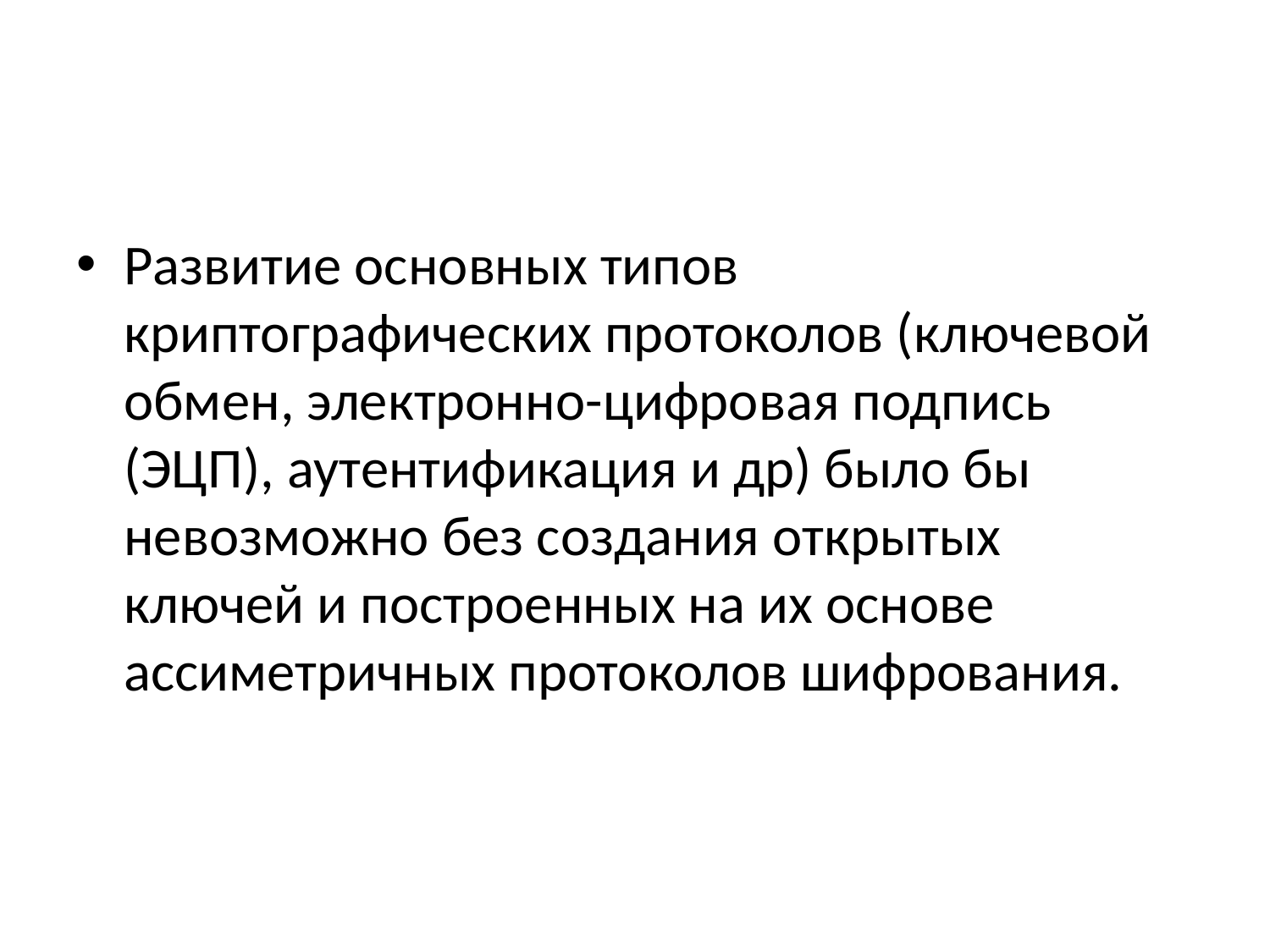

#
Развитие основных типов криптографических протоколов (ключевой обмен, электронно-цифровая подпись (ЭЦП), аутентификация и др) было бы невозможно без создания открытых ключей и построенных на их основе ассиметричных протоколов шифрования.